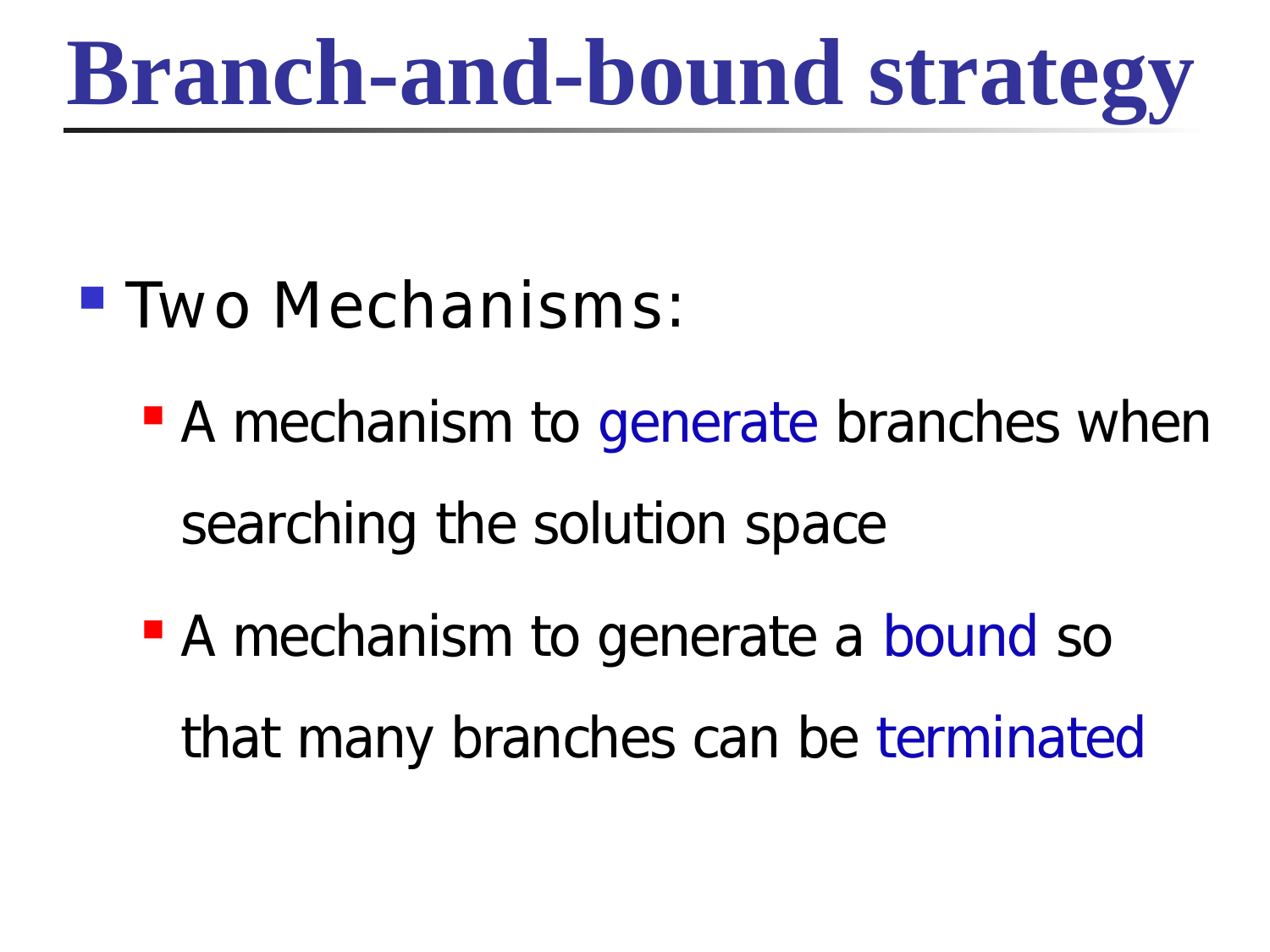

# Branch-and-bound strategy
Two Mechanisms:
A mechanism to generate branches when searching the solution space
A mechanism to generate a bound so that many branches can be terminated